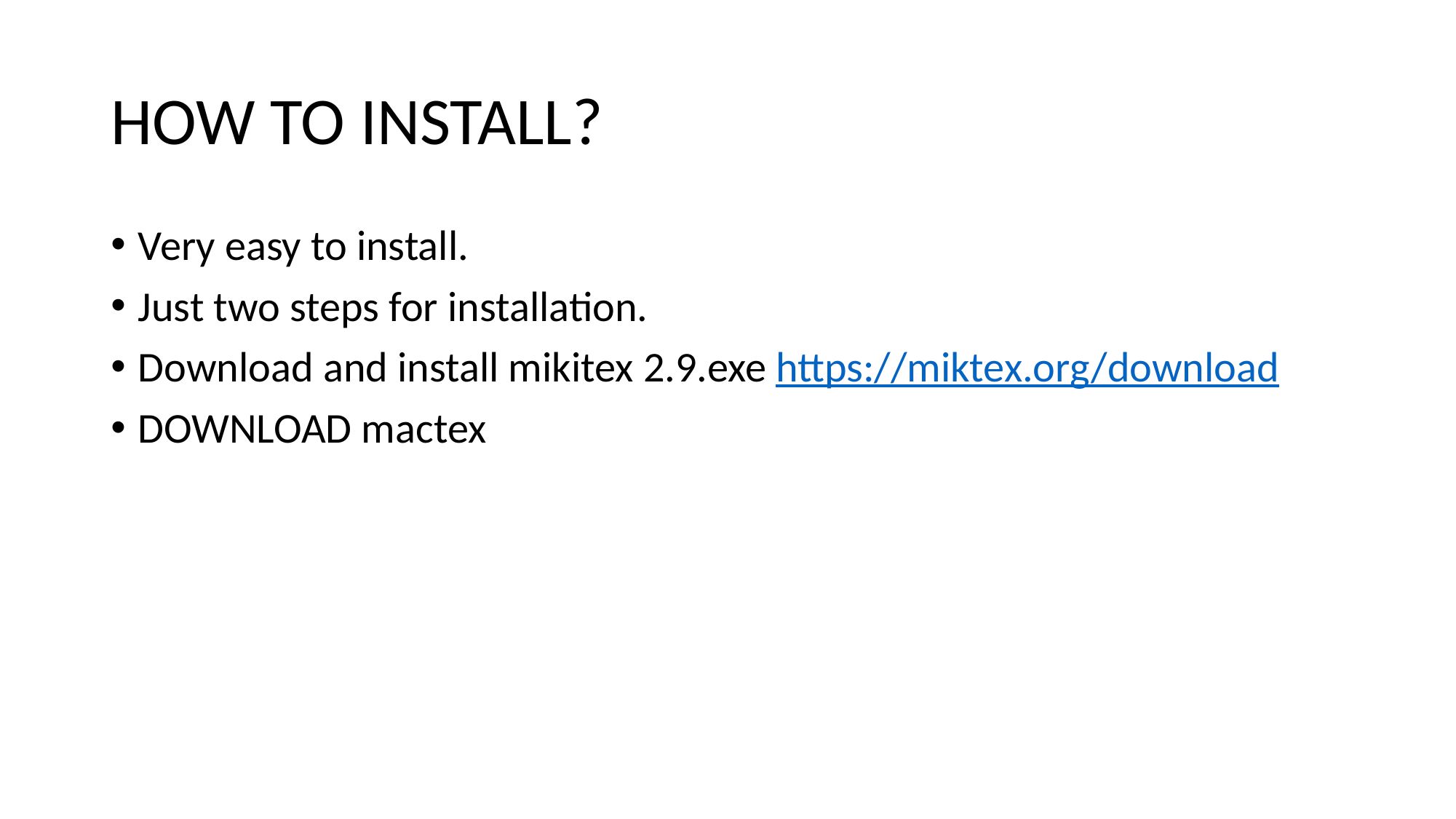

# HOW TO INSTALL?
Very easy to install.
Just two steps for installation.
Download and install mikitex 2.9.exe https://miktex.org/download
DOWNLOAD mactex